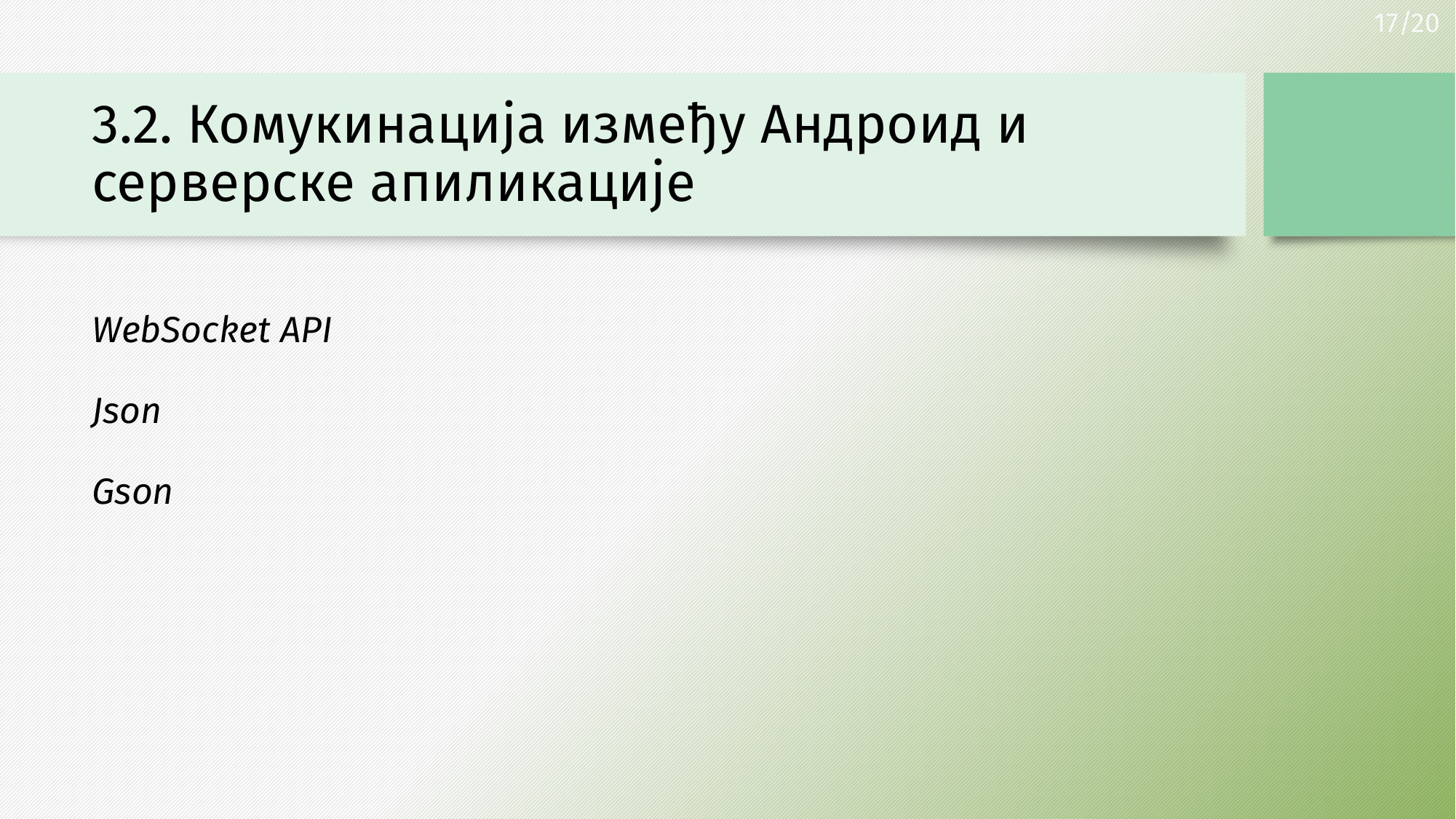

17/20
# 3.2. Комукинација између Андроид и серверске апиликације
WebSocket API
Json
Gson